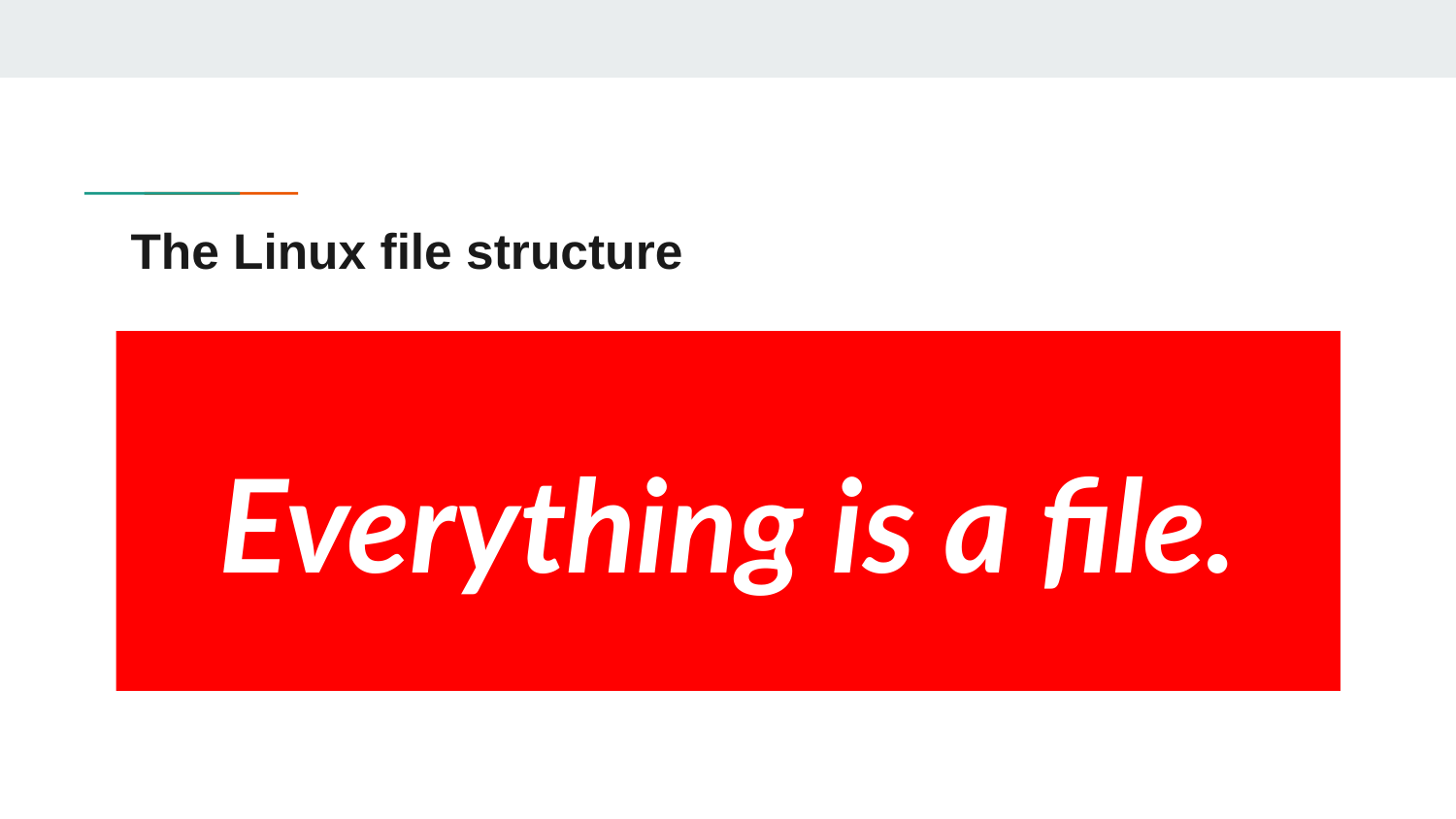

# The Linux file structure
Everything is a file.